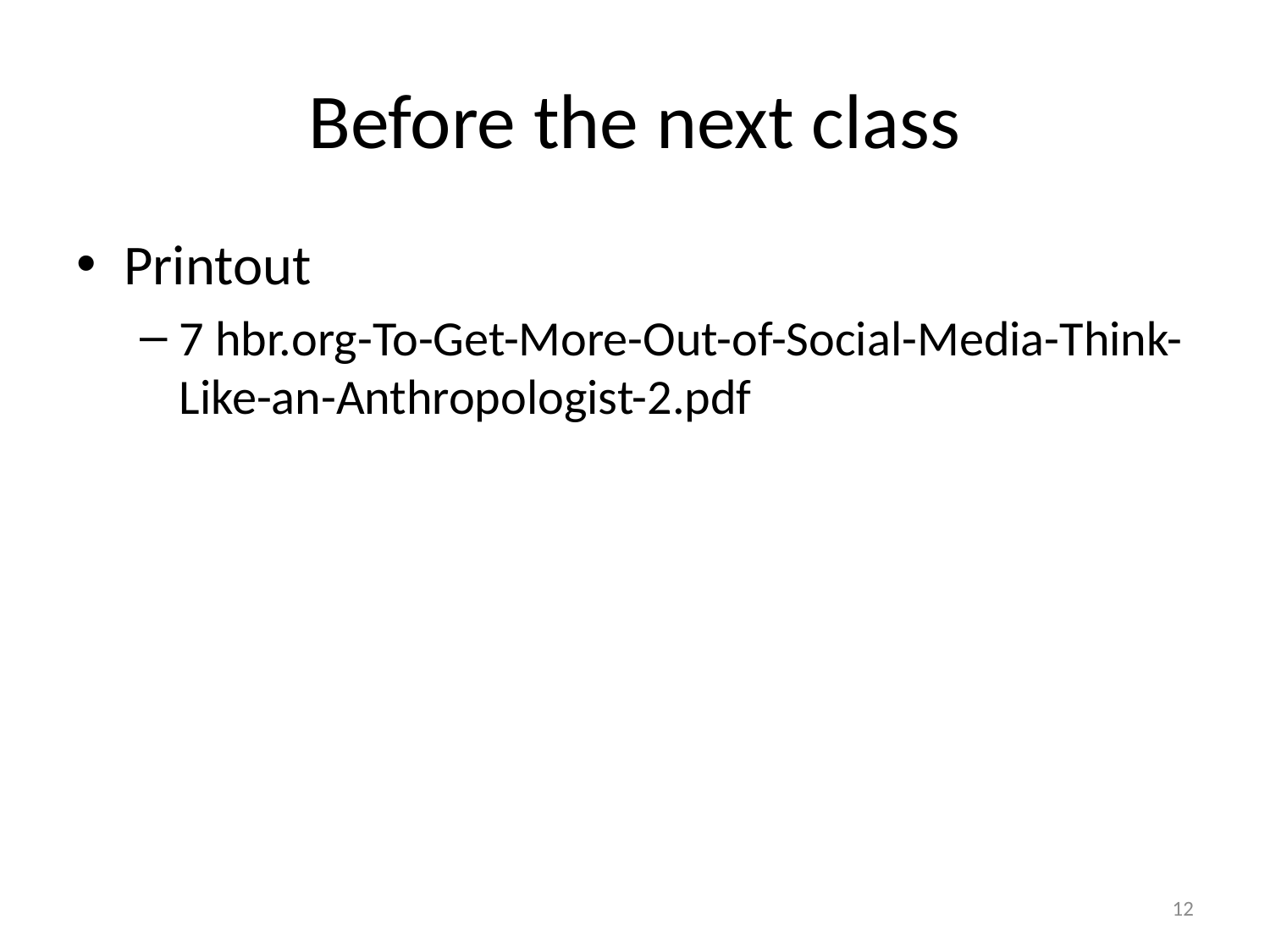

# Before the next class
Printout
7 hbr.org-To-Get-More-Out-of-Social-Media-Think-Like-an-Anthropologist-2.pdf
12